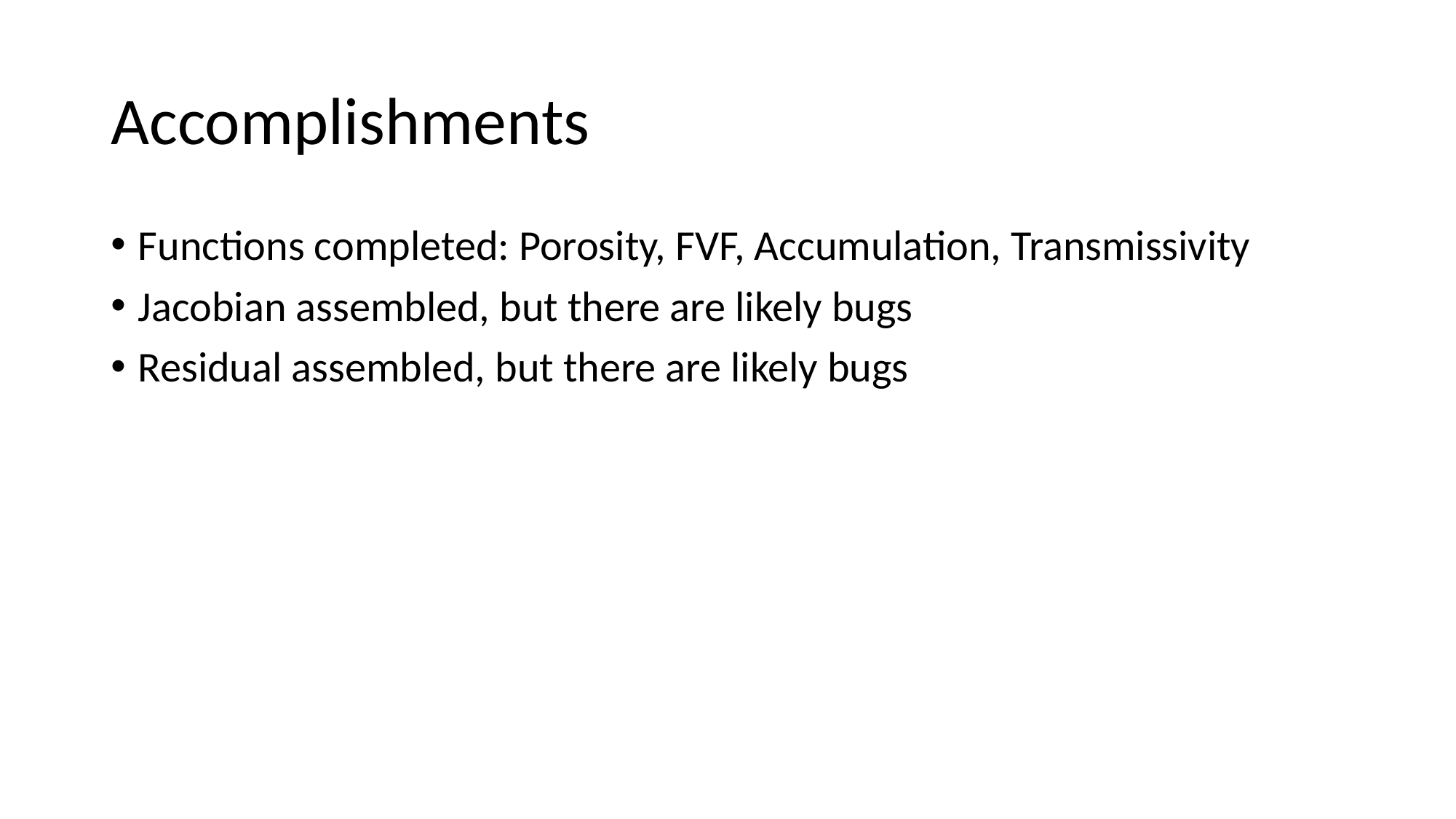

# Accomplishments
Functions completed: Porosity, FVF, Accumulation, Transmissivity
Jacobian assembled, but there are likely bugs
Residual assembled, but there are likely bugs